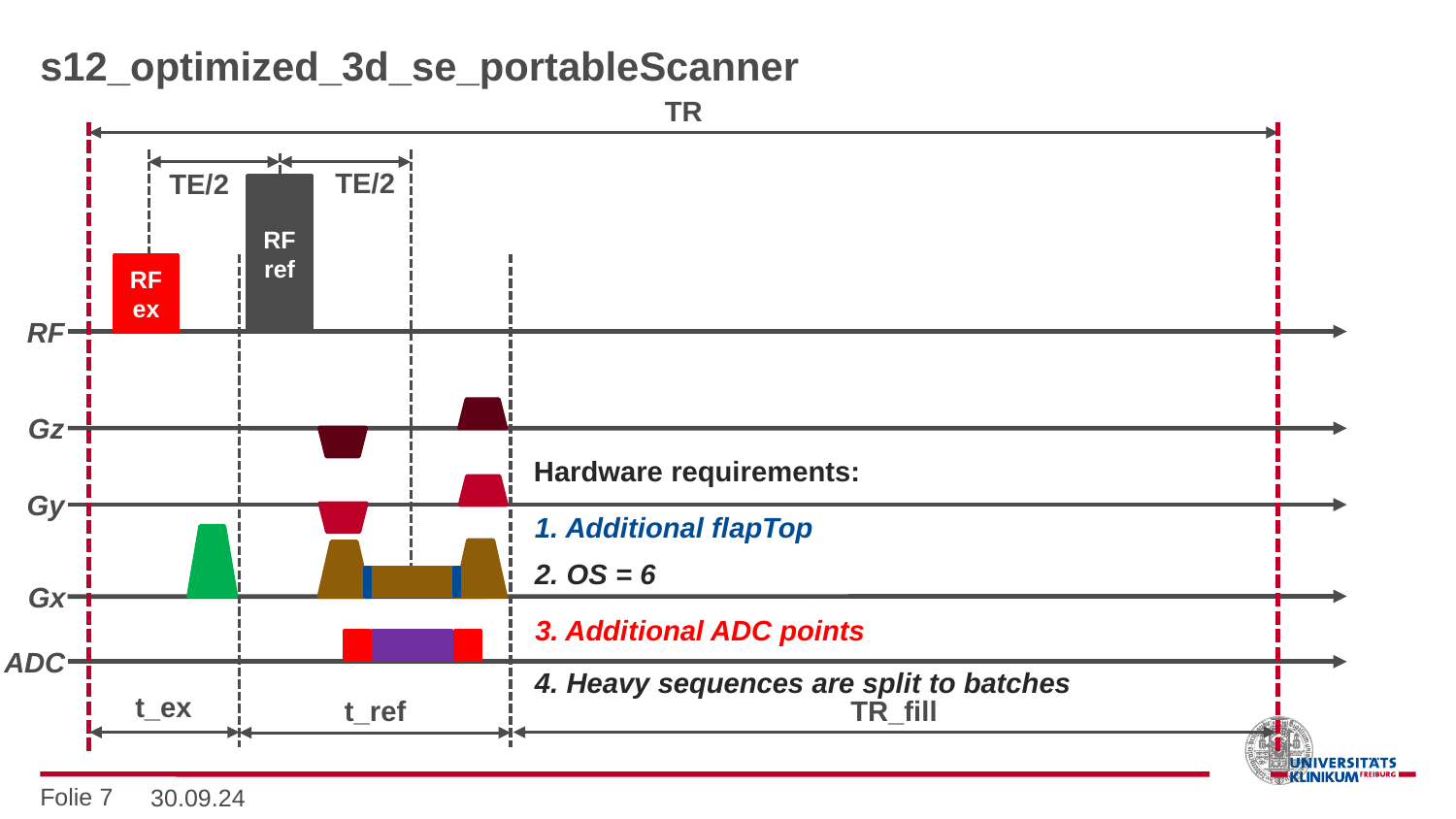

# s12_optimized_3d_se_portableScanner
TR
TE/2
TE/2
RF
ref
RF
ex
RF

Gz

Hardware requirements:

Gy
1. Additional flapTop

2. OS = 6

Gx
3. Additional ADC points

ADC
4. Heavy sequences are split to batches
t_ex
TR_fill
t_ref
30.09.24
Folie 7